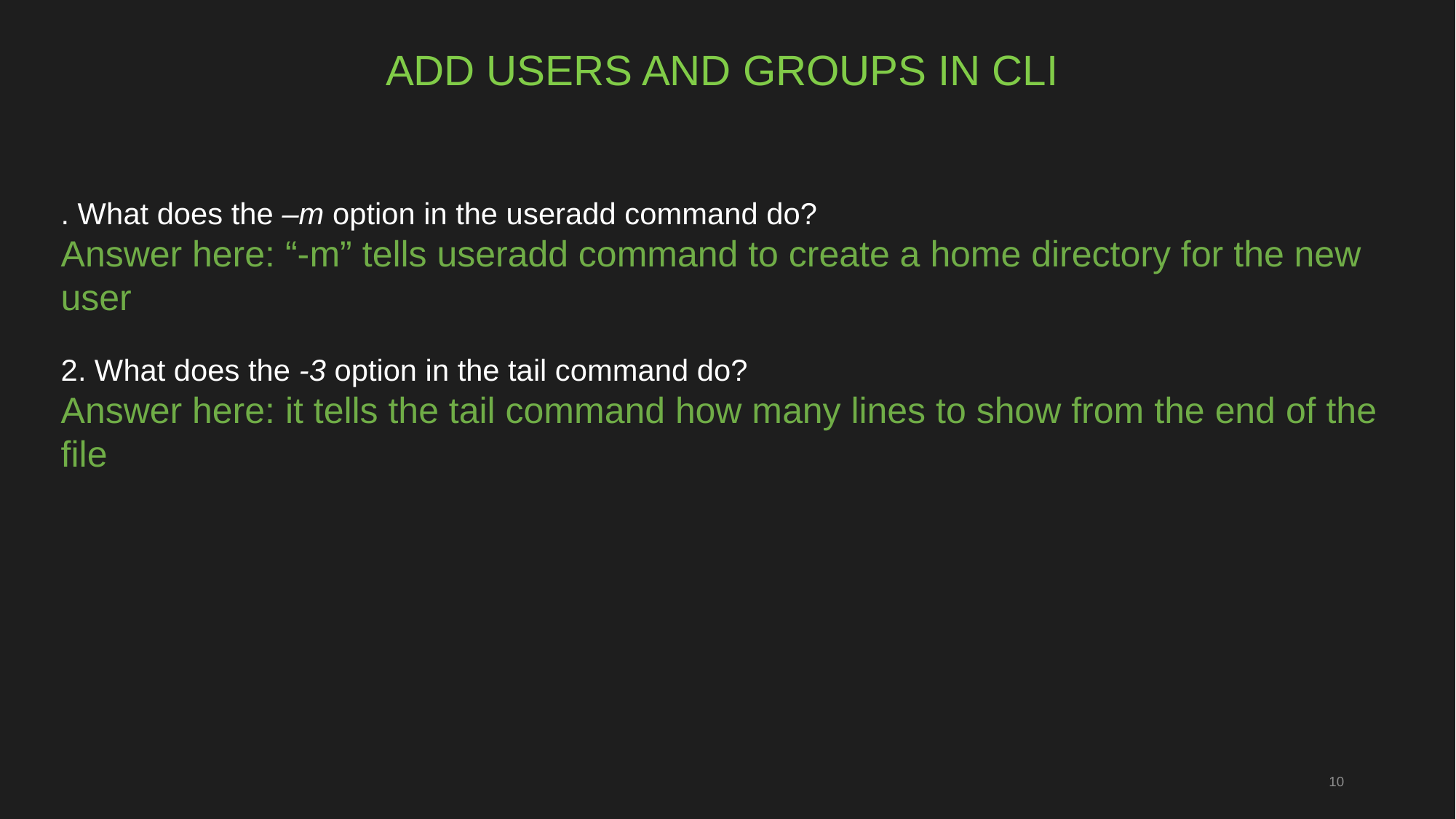

# Add users and groups in CLI
. What does the –m option in the useradd command do?
Answer here: “-m” tells useradd command to create a home directory for the new user

2. What does the -3 option in the tail command do?
Answer here: it tells the tail command how many lines to show from the end of the file
10